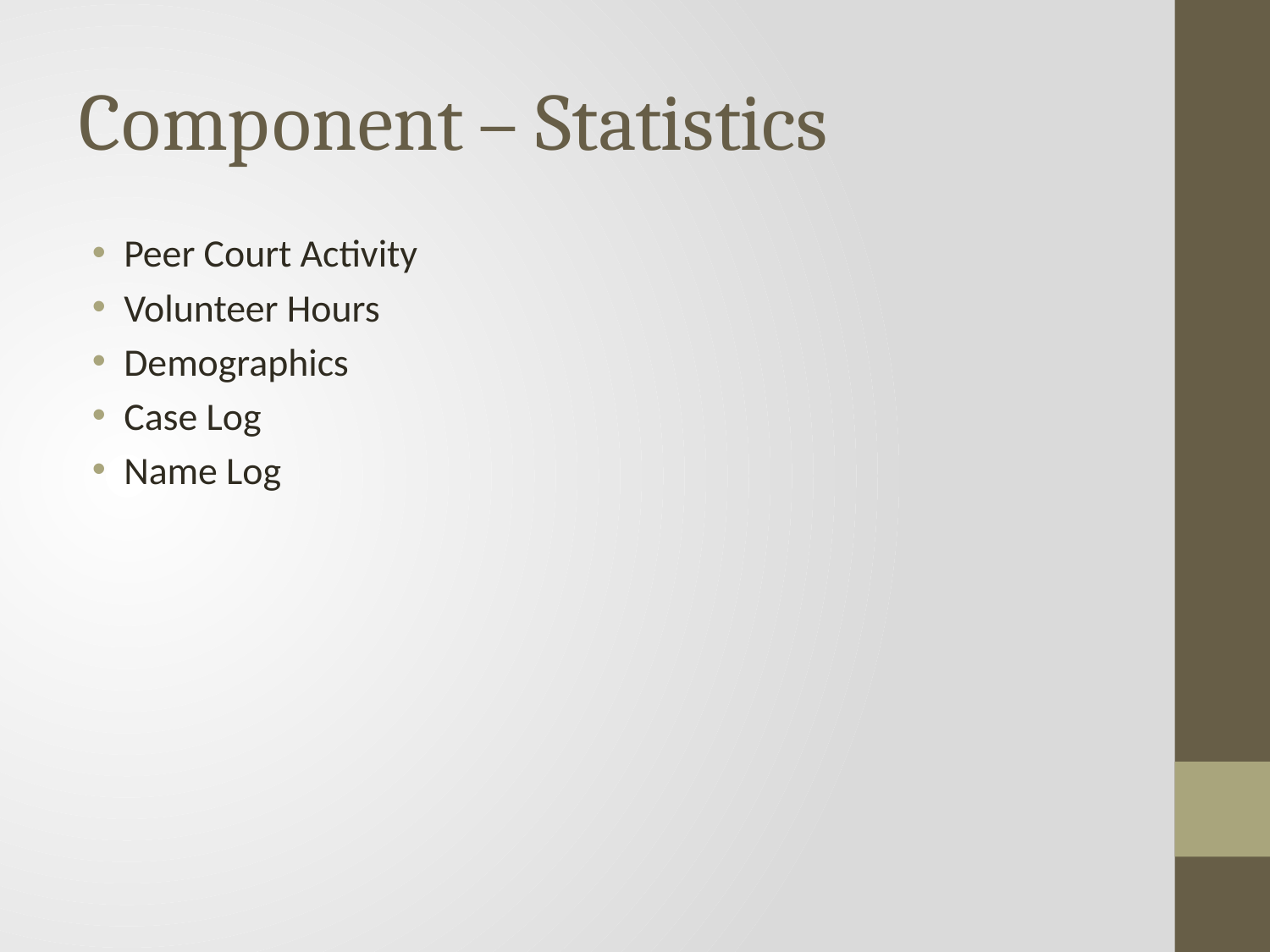

# Component – Statistics
Peer Court Activity
Volunteer Hours
Demographics
Case Log
Name Log